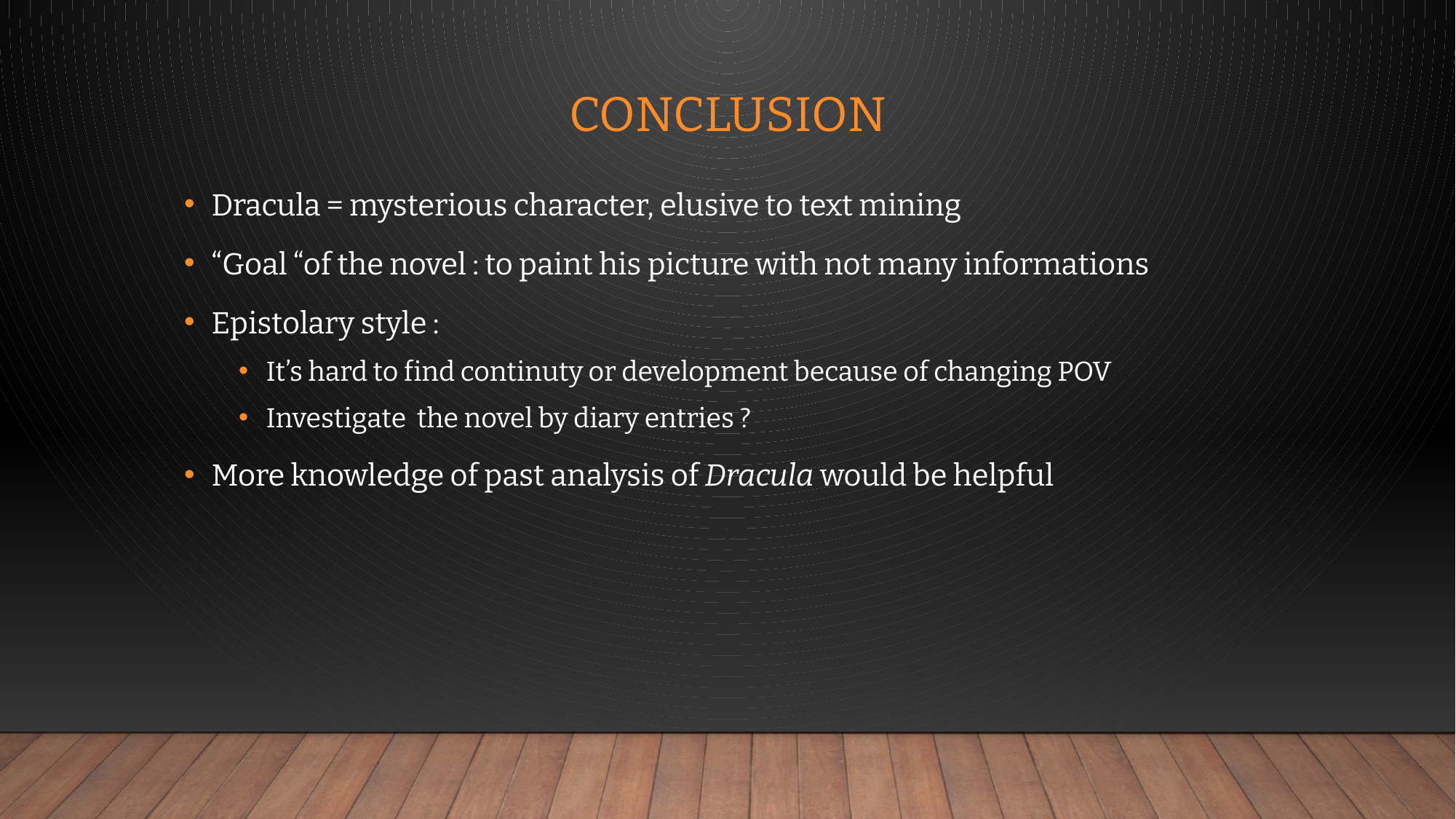

# Conclusion
Dracula = mysterious character, elusive to text mining
“Goal “of the novel : to paint his picture with not many informations
Epistolary style :
It’s hard to find continuty or development because of changing POV
Investigate  the novel by diary entries ?
More knowledge of past analysis of Dracula would be helpful